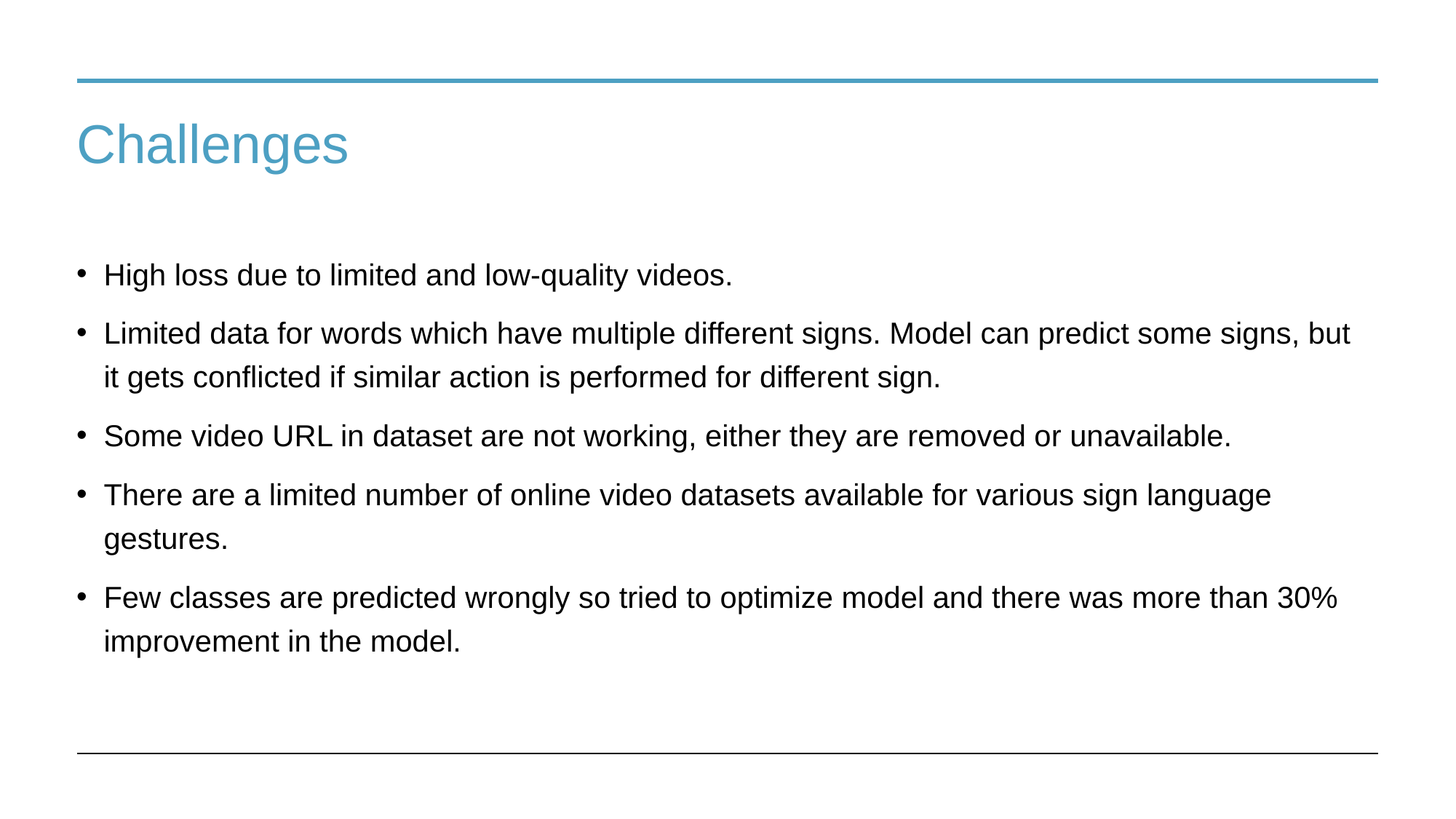

# Challenges
High loss due to limited and low-quality videos.
Limited data for words which have multiple different signs. Model can predict some signs, but it gets conflicted if similar action is performed for different sign.
Some video URL in dataset are not working, either they are removed or unavailable.
There are a limited number of online video datasets available for various sign language gestures.
Few classes are predicted wrongly so tried to optimize model and there was more than 30% improvement in the model.